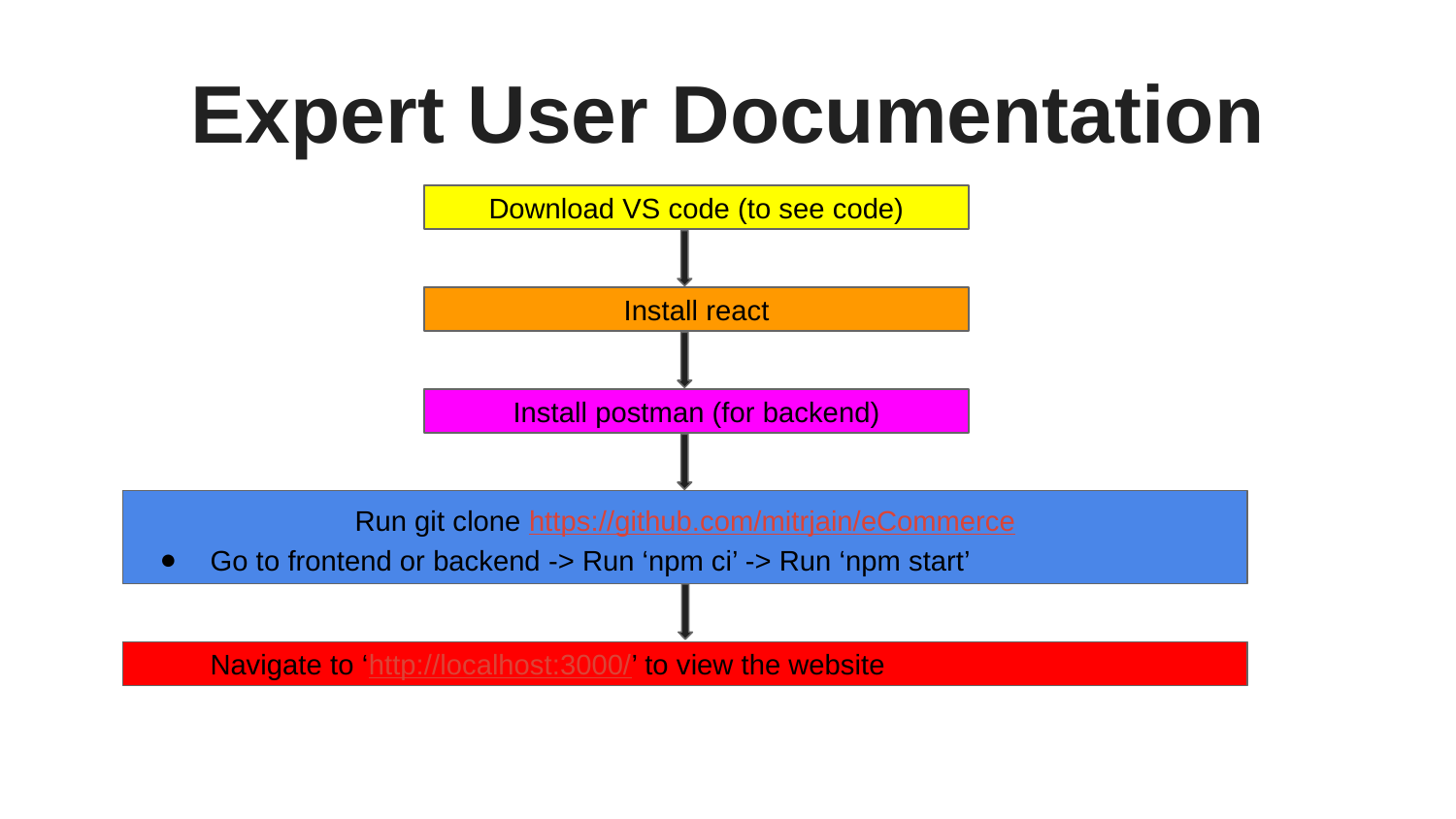

# Expert User Documentation
Download VS code (to see code)

Install react

Install postman (for backend)

Run git clone https://github.com/mitrjain/eCommerce
Go to frontend or backend -> Run ‘npm ci’ -> Run ‘npm start’

Navigate to ‘http://localhost:3000/’ to view the website